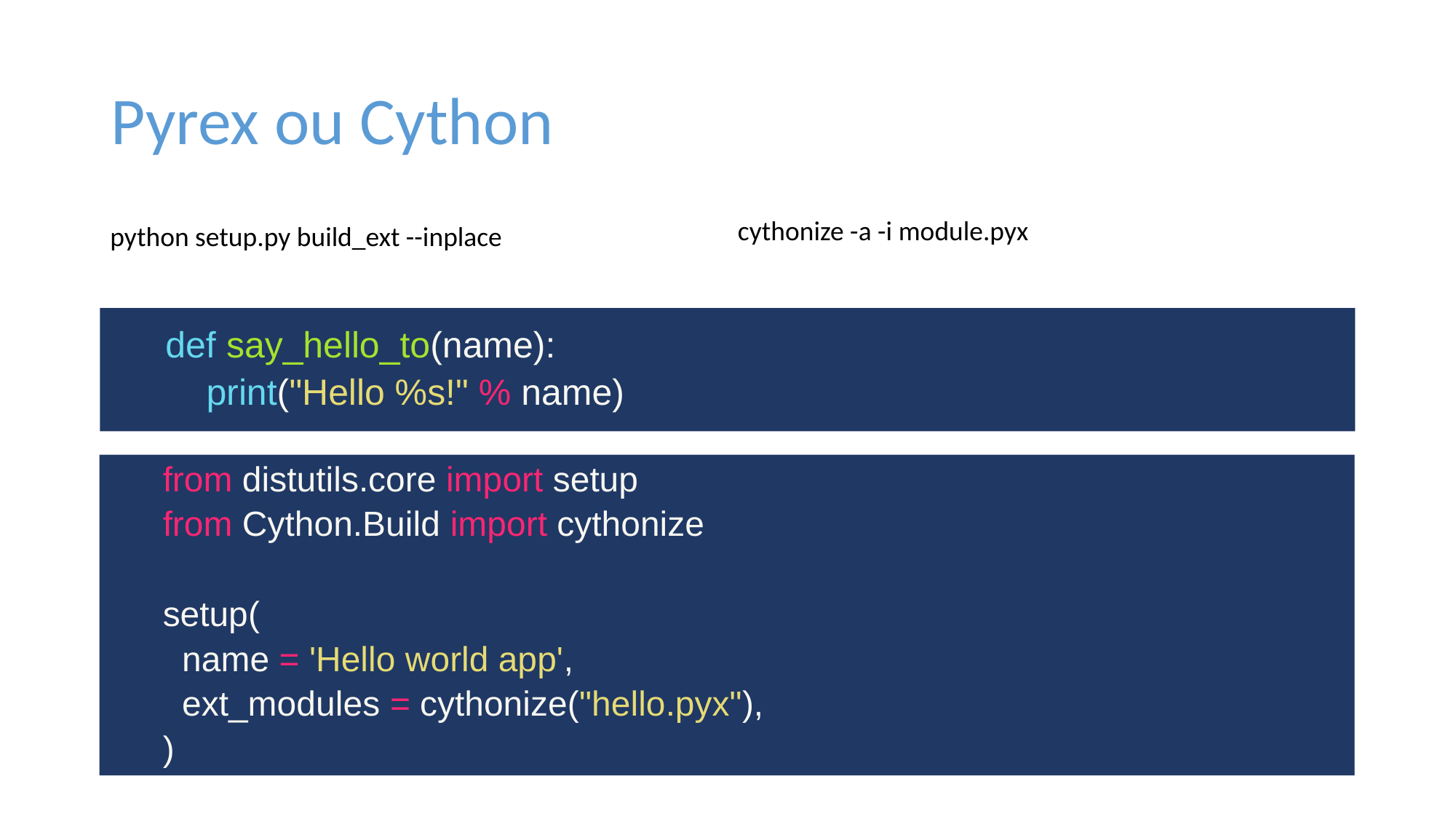

# Pyrex ou Cython
cythonize -a -i module.pyx
python setup.py build_ext --inplace
def say_hello_to(name):
    print("Hello %s!" % name)
from distutils.core import setup
from Cython.Build import cythonize

setup(
  name = 'Hello world app',
  ext_modules = cythonize("hello.pyx"),
)